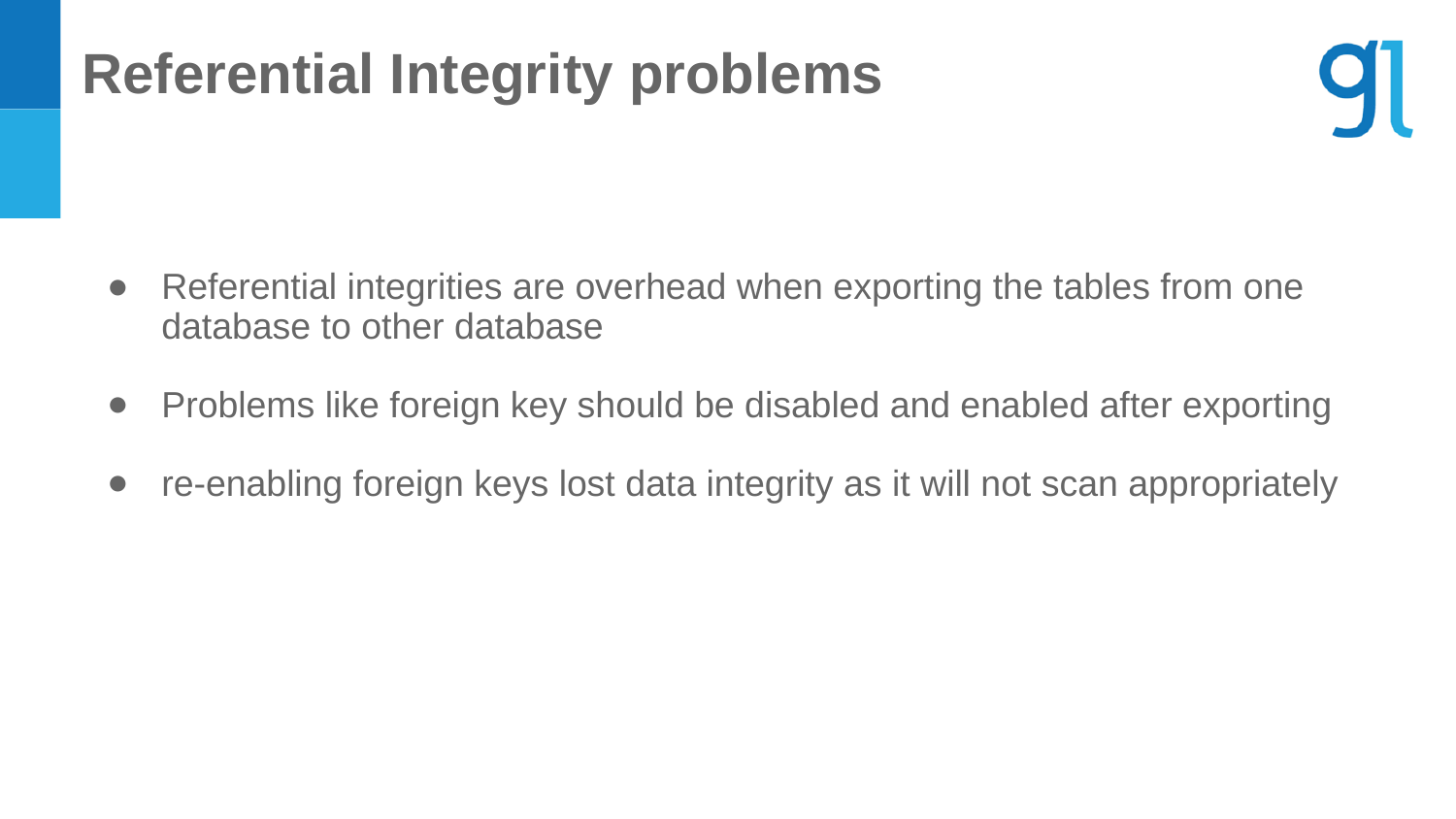

Referential Integrity problems

Referential integrities are overhead when exporting the tables from one database to other database

Problems like foreign key should be disabled and enabled after exporting

re-enabling foreign keys lost data integrity as it will not scan appropriately